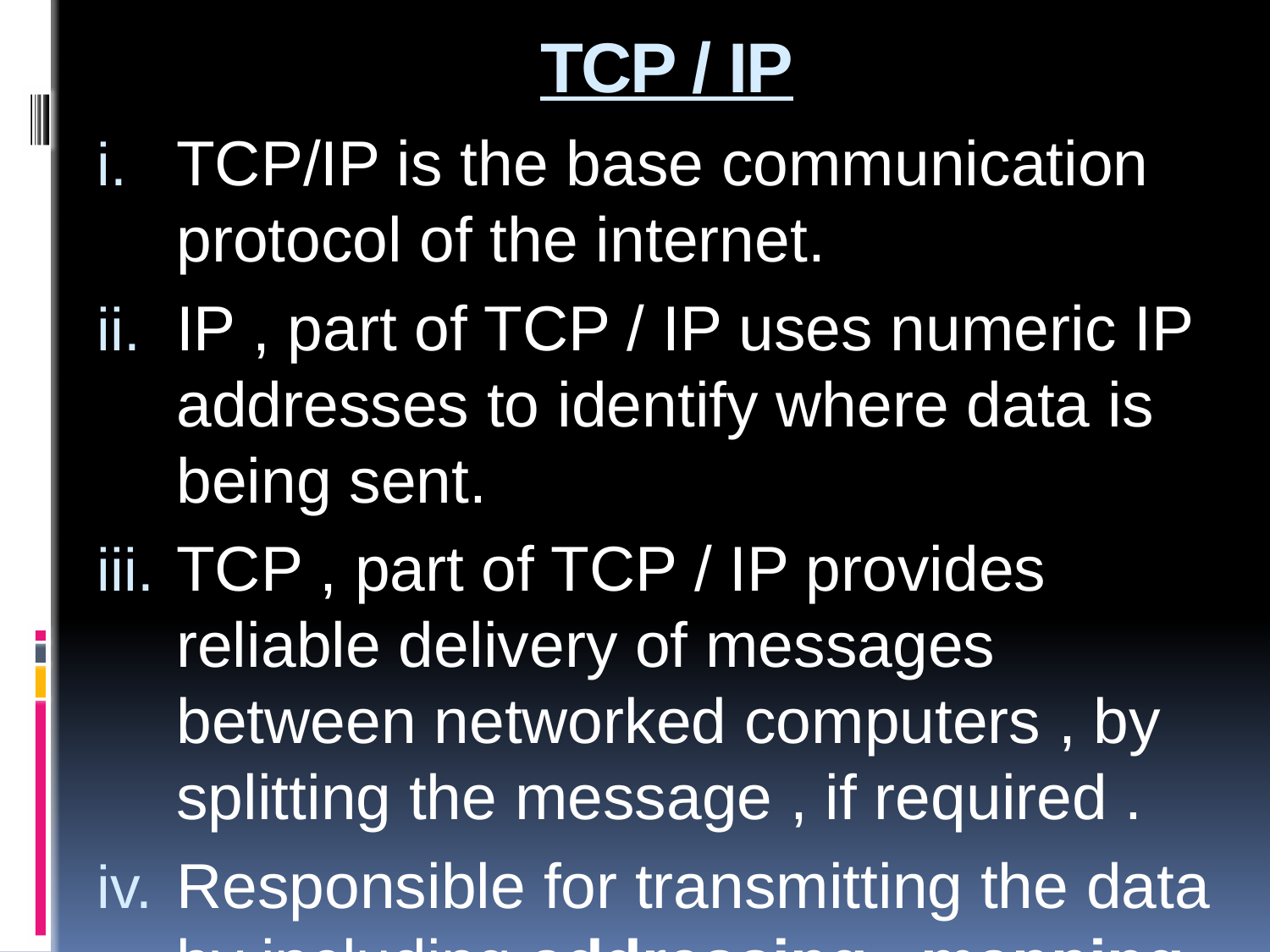

# TCP / IP
TCP/IP is the base communication protocol of the internet.
IP , part of TCP / IP uses numeric IP addresses to identify where data is being sent.
TCP , part of TCP / IP provides reliable delivery of messages between networked computers , by splitting the message , if required .
Responsible for transmitting the data by including addressing , mapping and acknowledgement.